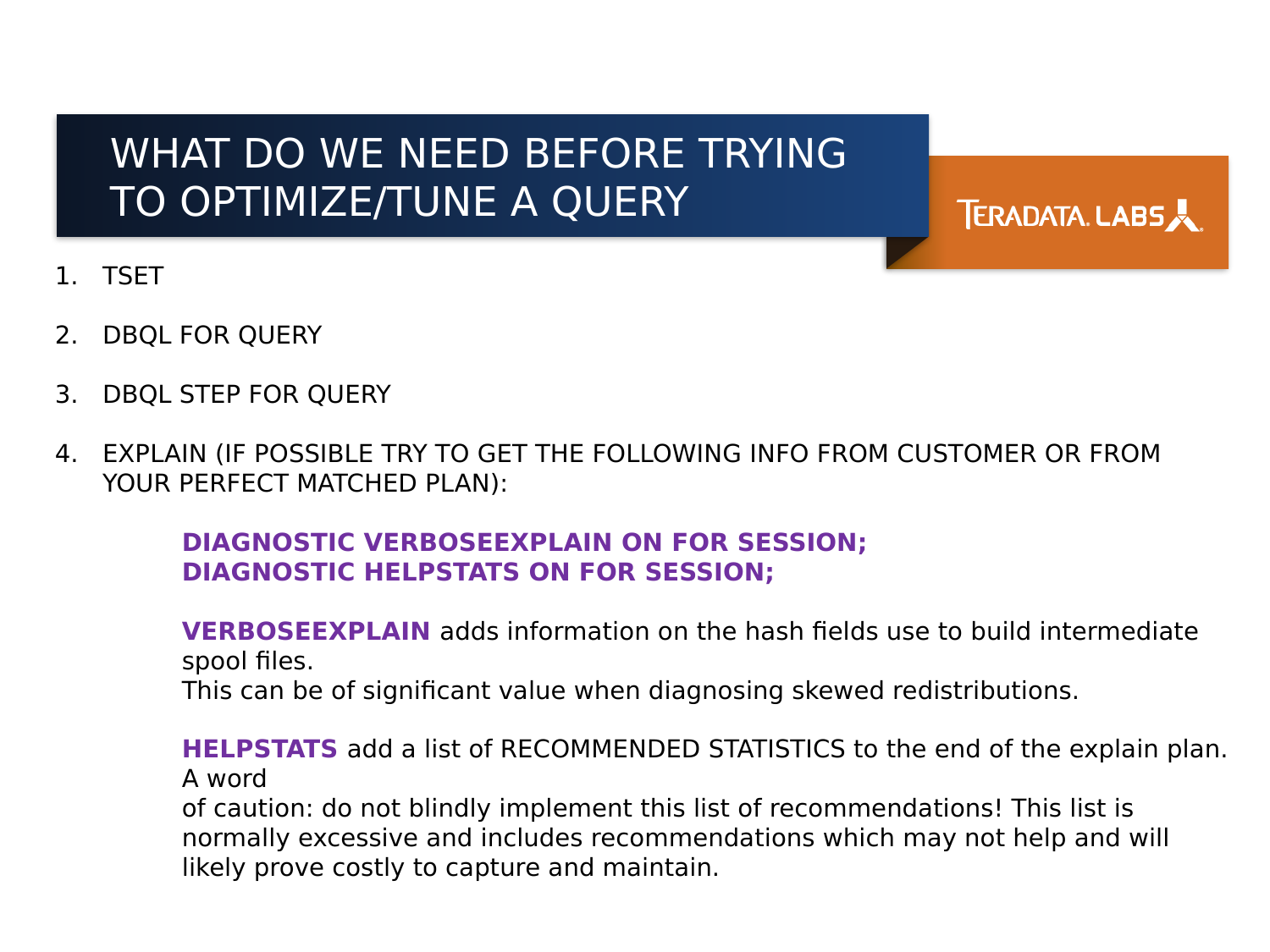

# WHAT DO WE NEED BEFORE TRYING TO OPTIMIZE/TUNE A QUERY
TSET

DBQL FOR QUERY

DBQL STEP FOR QUERY

EXPLAIN (IF POSSIBLE TRY TO GET THE FOLLOWING INFO FROM CUSTOMER OR FROM YOUR PERFECT MATCHED PLAN):

DIAGNOSTIC VERBOSEEXPLAIN ON FOR SESSION;
DIAGNOSTIC HELPSTATS ON FOR SESSION;

VERBOSEEXPLAIN adds information on the hash fields use to build intermediate spool files.
This can be of significant value when diagnosing skewed redistributions.

HELPSTATS add a list of RECOMMENDED STATISTICS to the end of the explain plan. A word
of caution: do not blindly implement this list of recommendations! This list is normally excessive and includes recommendations which may not help and will likely prove costly to capture and maintain.